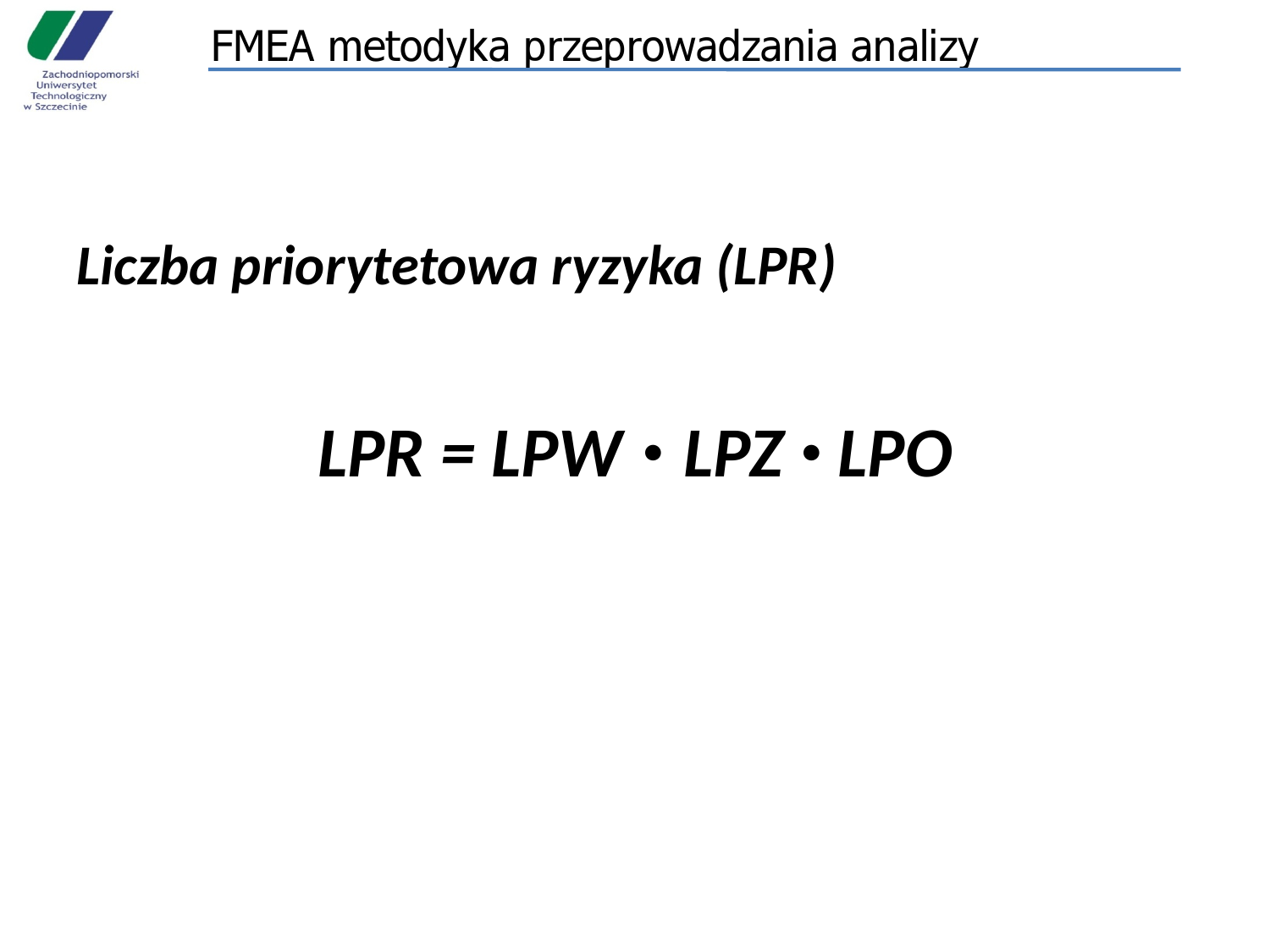

# FMEA metodyka przeprowadzania analizy
Liczba priorytetowa ryzyka (LPR)

LPR = LPW · LPZ · LPO